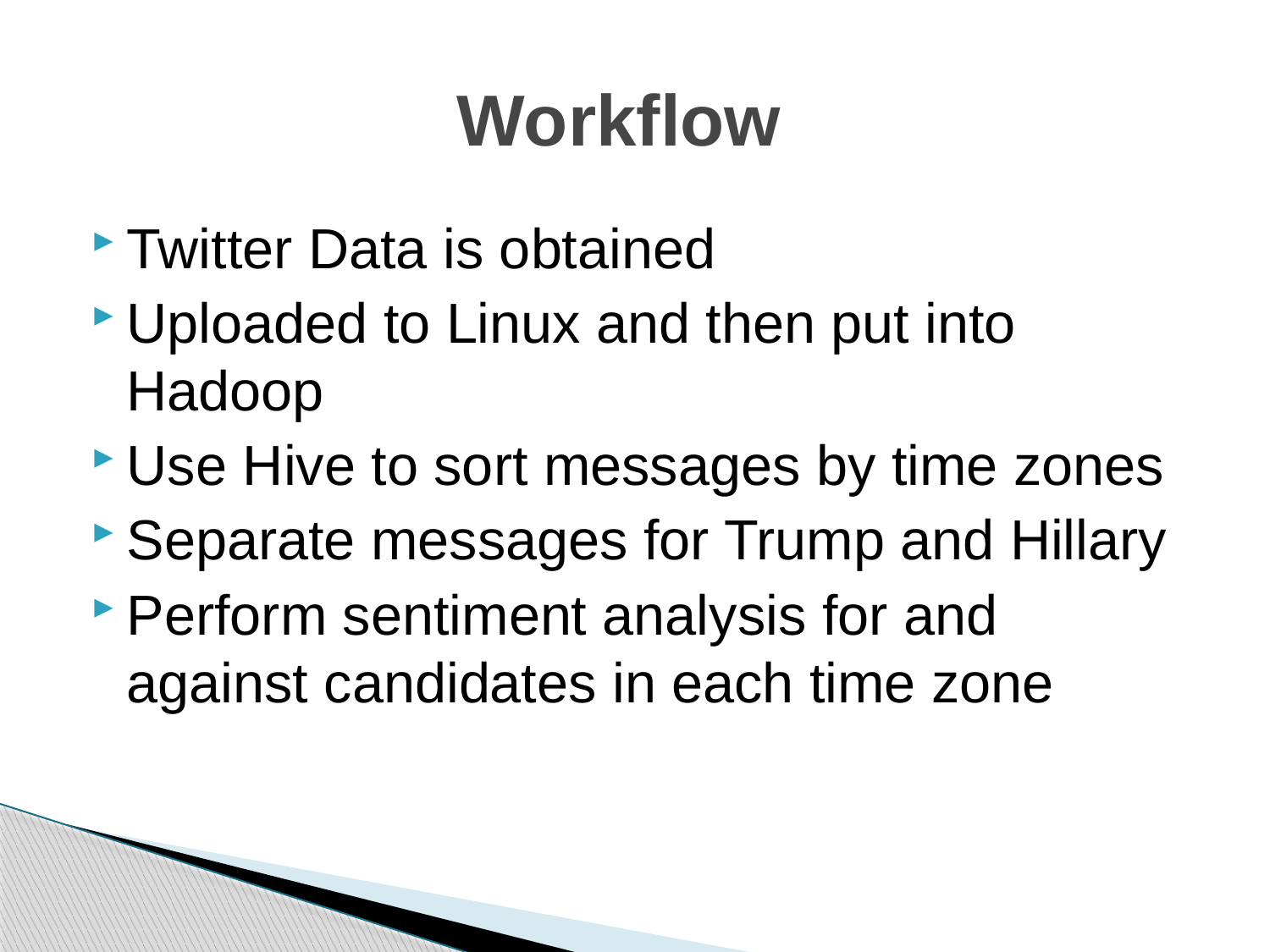

# Workflow
Twitter Data is obtained
Uploaded to Linux and then put into Hadoop
Use Hive to sort messages by time zones
Separate messages for Trump and Hillary
Perform sentiment analysis for and against candidates in each time zone